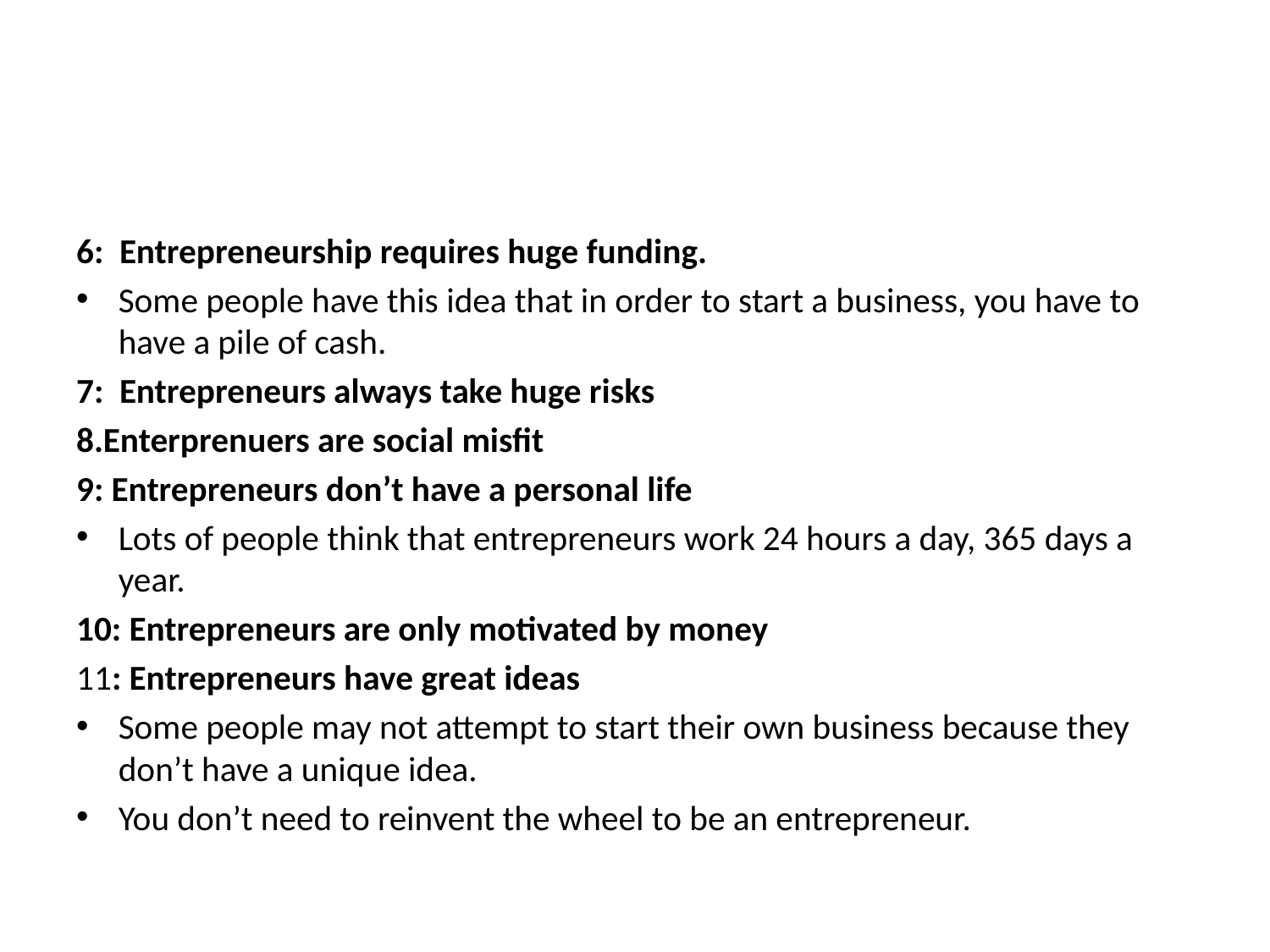

#
6:  Entrepreneurship requires huge funding.
Some people have this idea that in order to start a business, you have to have a pile of cash.
7:  Entrepreneurs always take huge risks
8.Enterprenuers are social misfit
9: Entrepreneurs don’t have a personal life
Lots of people think that entrepreneurs work 24 hours a day, 365 days a year.
10: Entrepreneurs are only motivated by money
11: Entrepreneurs have great ideas
Some people may not attempt to start their own business because they don’t have a unique idea.
You don’t need to reinvent the wheel to be an entrepreneur.